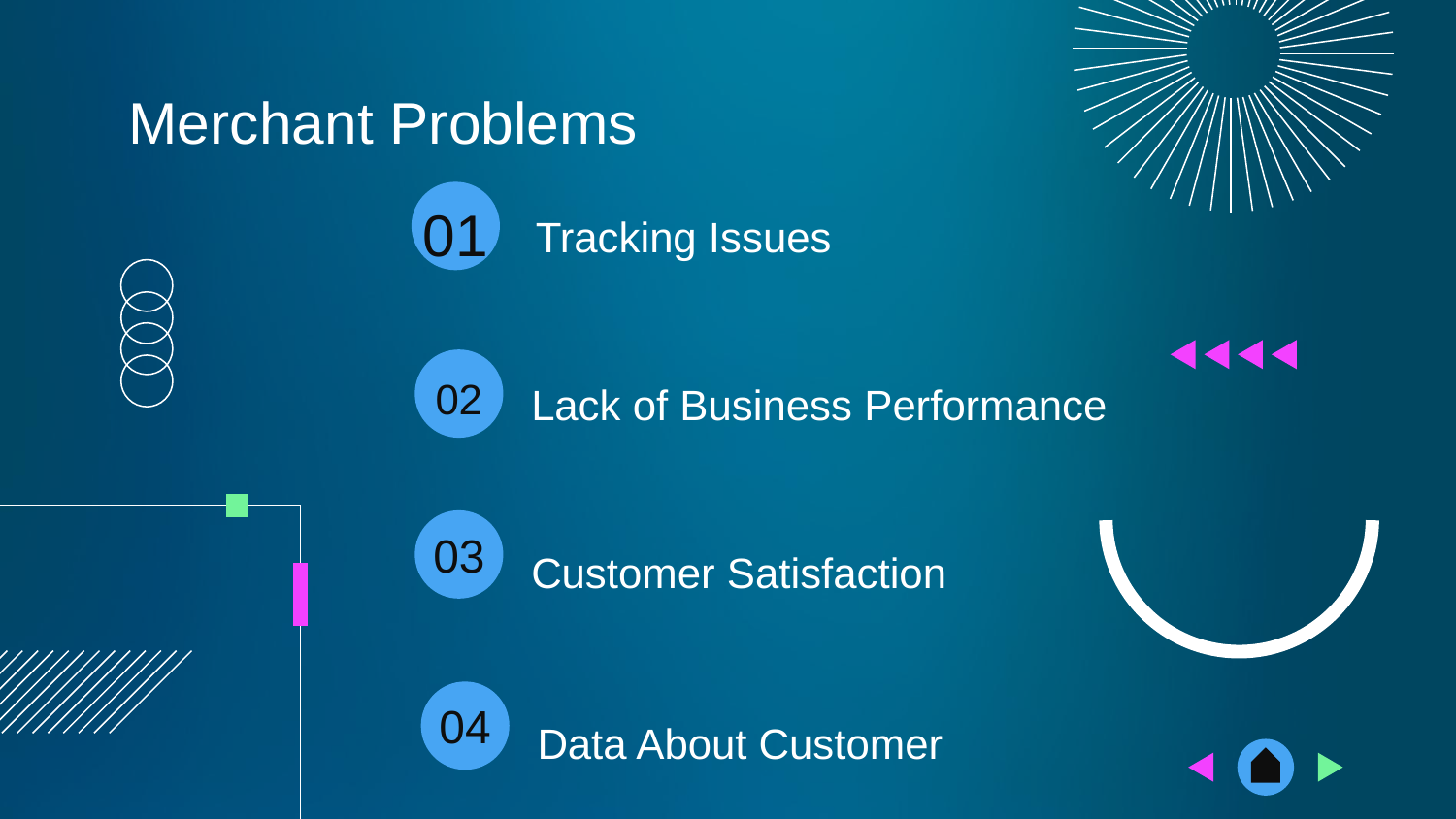

# Merchant Problems
01

Tracking Issues
02

Lack of Business Performance

03

Customer Satisfaction
04

Data About Customer